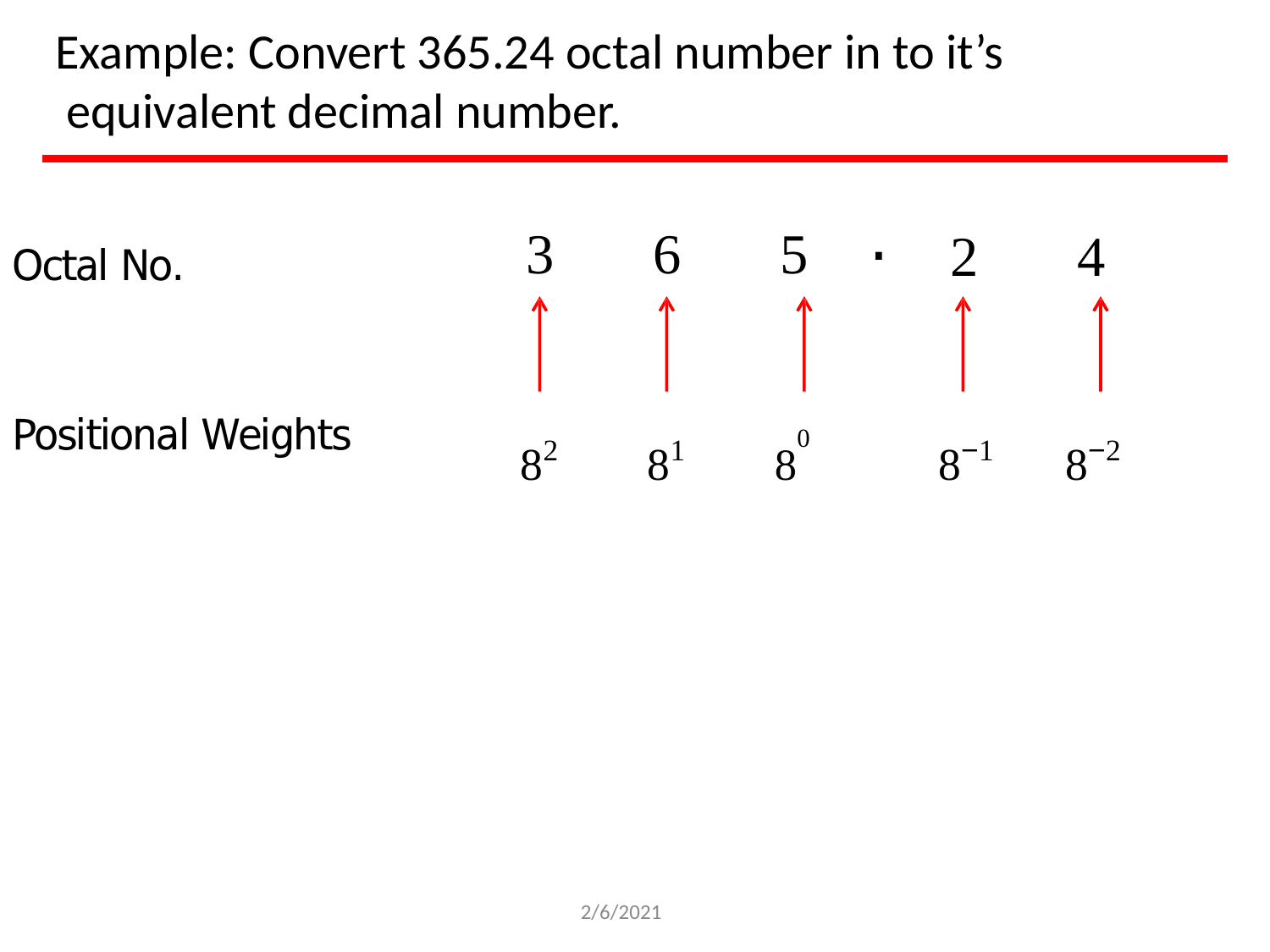

Example: Convert 365.24 octal number in to it’s  equivalent decimal number.

.
3	6	5
2	4
Octal No.

82	81	80
8−1	8−2
Positional Weights
2/6/2021